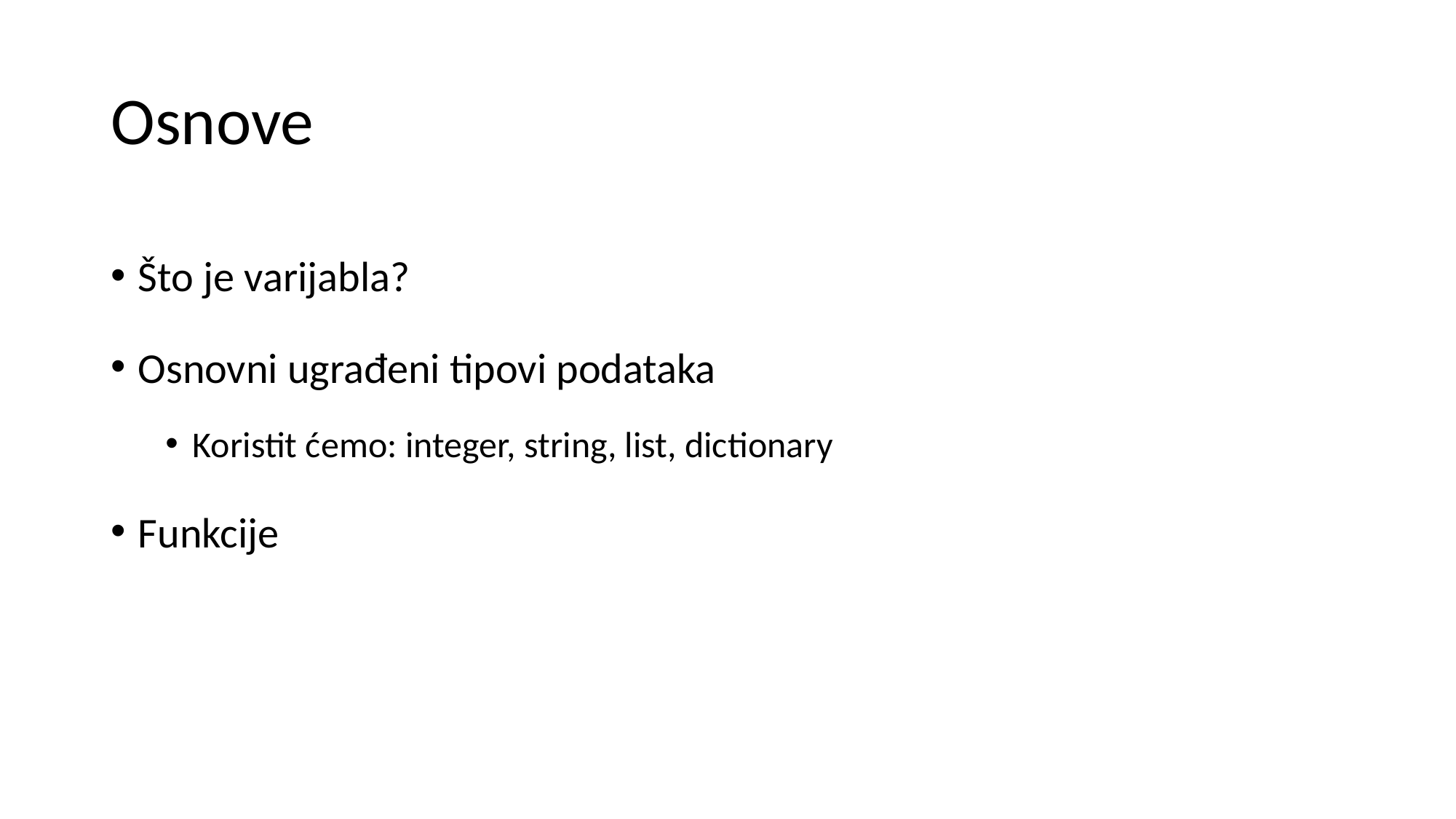

# Osnove
Što je varijabla?
Osnovni ugrađeni tipovi podataka
Koristit ćemo: integer, string, list, dictionary
Funkcije